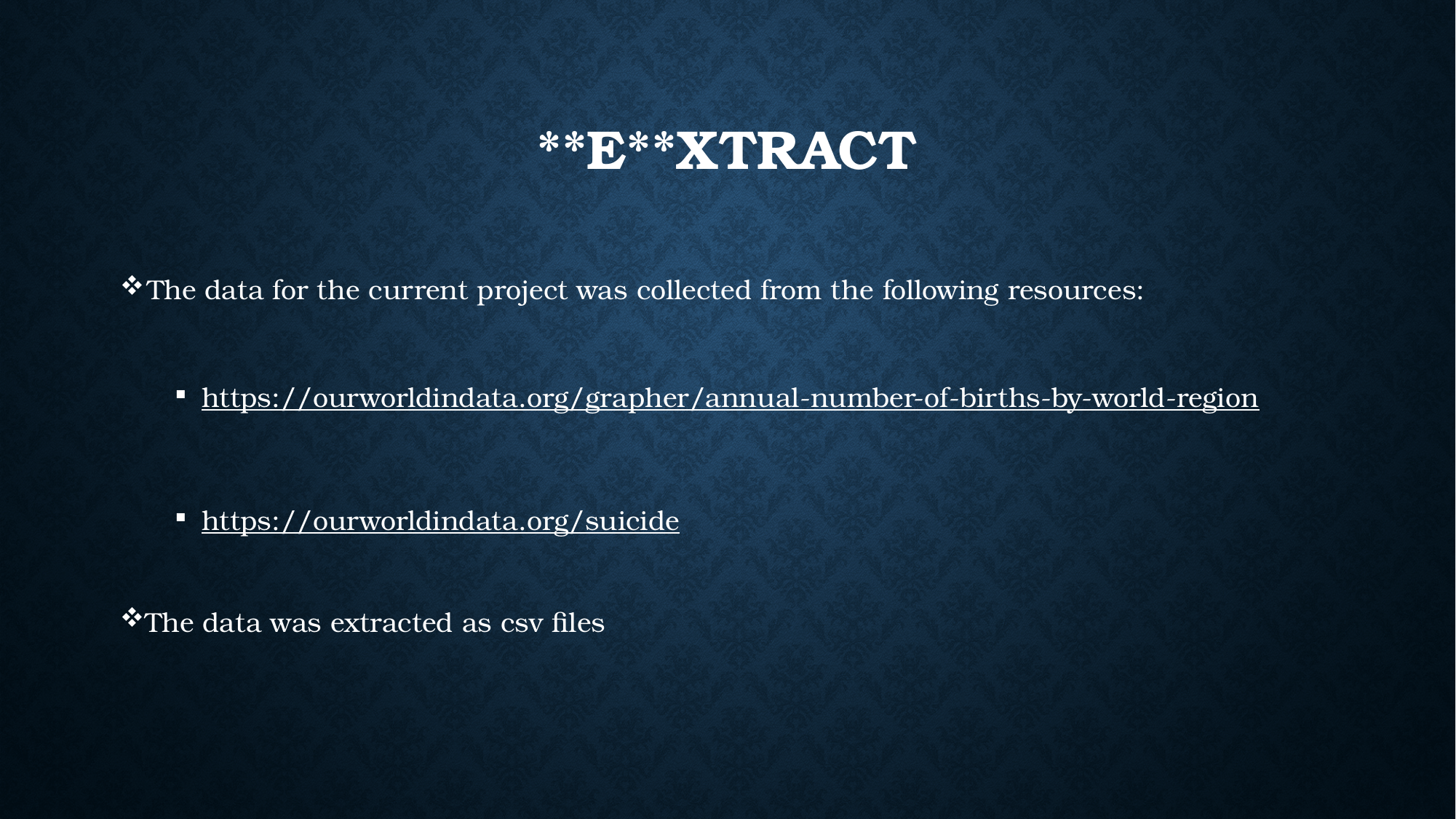

# **E**xtract
The data for the current project was collected from the following resources:

https://ourworldindata.org/grapher/annual-number-of-births-by-world-region

https://ourworldindata.org/suicide

The data was extracted as csv files